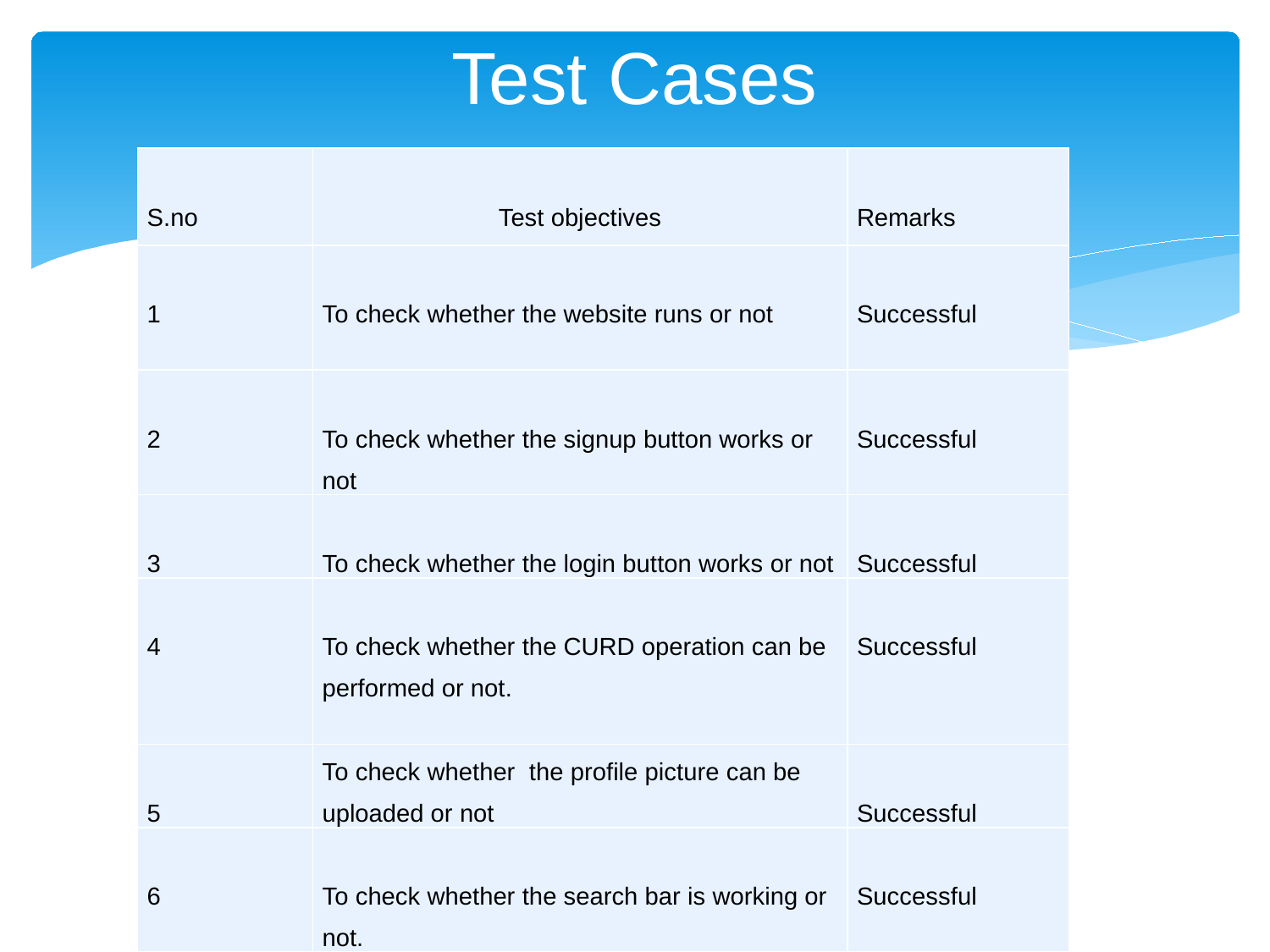

# Test Cases
| S.no | Test objectives | Remarks |
| --- | --- | --- |
| 1 | To check whether the website runs or not | Successful |
| 2 | To check whether the signup button works or not | Successful |
| 3 | To check whether the login button works or not | Successful |
| 4 | To check whether the CURD operation can be performed or not. | Successful |
| 5 | To check whether the profile picture can be uploaded or not | Successful |
| 6 | To check whether the search bar is working or not. | Successful |